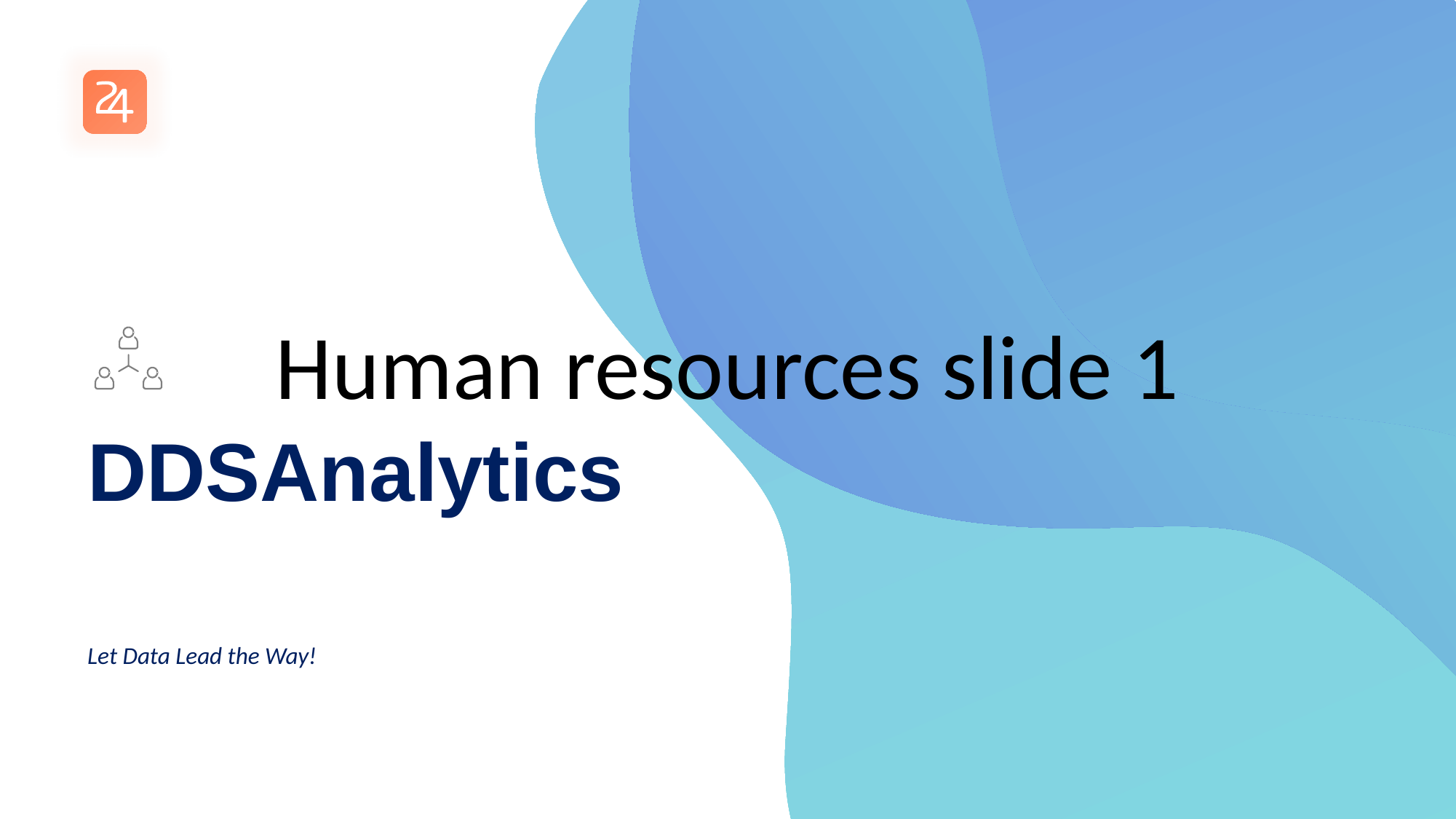

# Human resources slide 1

DDSAnalytics

Let Data Lead the Way!